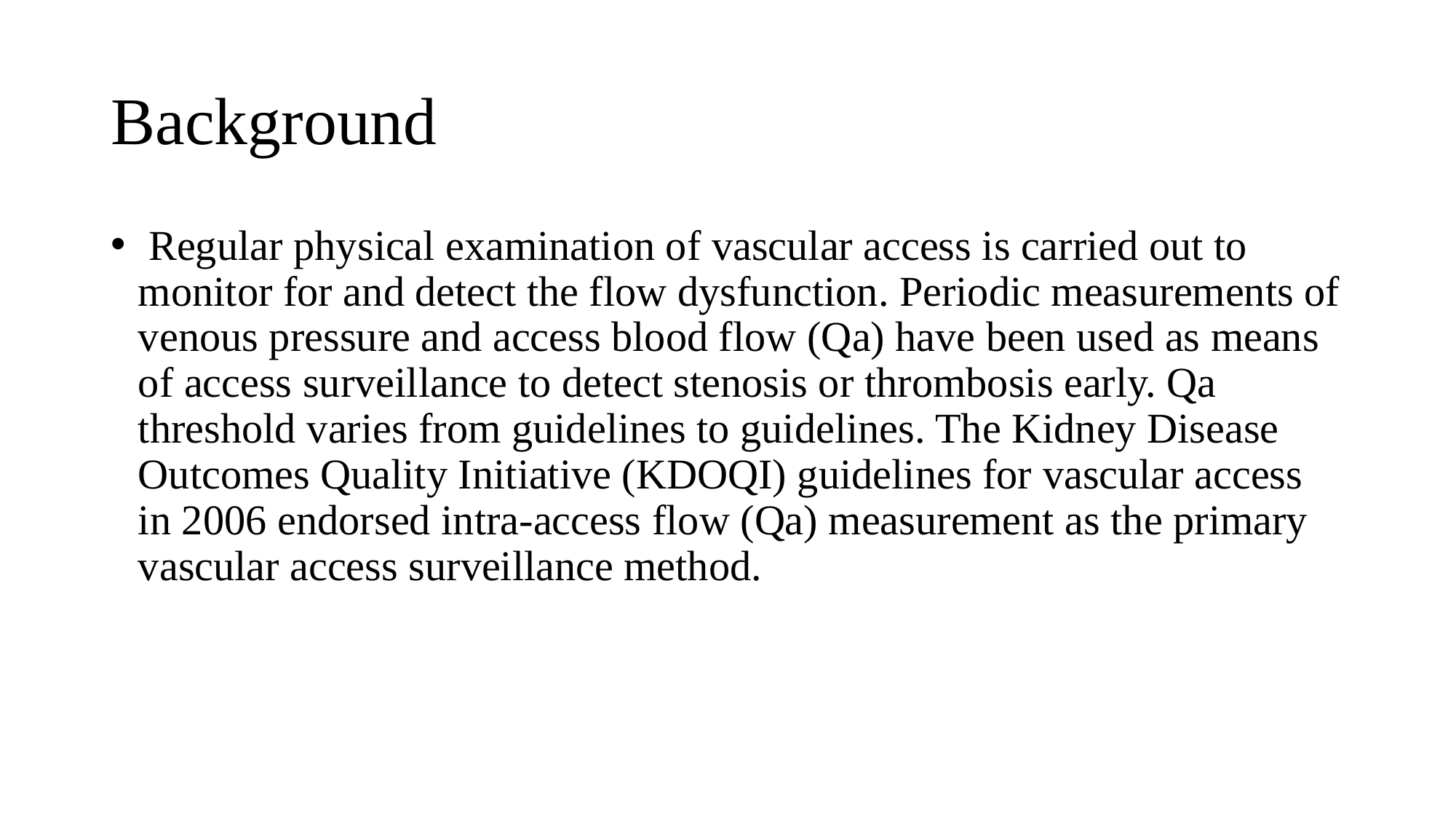

# Background
 Regular physical examination of vascular access is carried out to monitor for and detect the flow dysfunction. Periodic measurements of venous pressure and access blood flow (Qa) have been used as means of access surveillance to detect stenosis or thrombosis early. Qa threshold varies from guidelines to guidelines. The Kidney Disease Outcomes Quality Initiative (KDOQI) guidelines for vascular access in 2006 endorsed intra-access flow (Qa) measurement as the primary vascular access surveillance method.